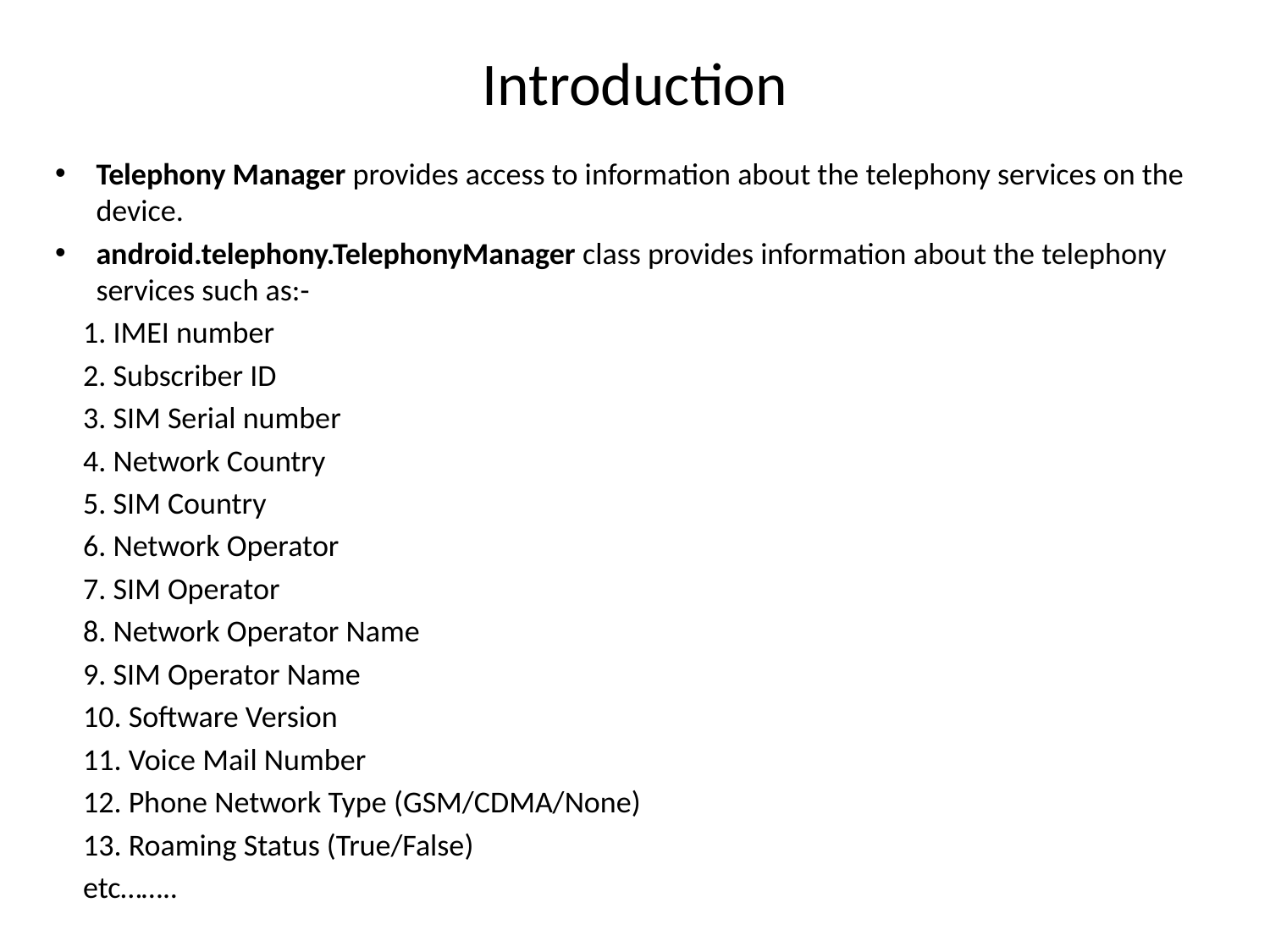

# Introduction
Telephony Manager provides access to information about the telephony services on the device.
android.telephony.TelephonyManager class provides information about the telephony services such as:-
    1. IMEI number
    2. Subscriber ID
    3. SIM Serial number
    4. Network Country
    5. SIM Country
    6. Network Operator
    7. SIM Operator
    8. Network Operator Name
    9. SIM Operator Name
    10. Software Version
    11. Voice Mail Number
    12. Phone Network Type (GSM/CDMA/None)
    13. Roaming Status (True/False)
    etc……..